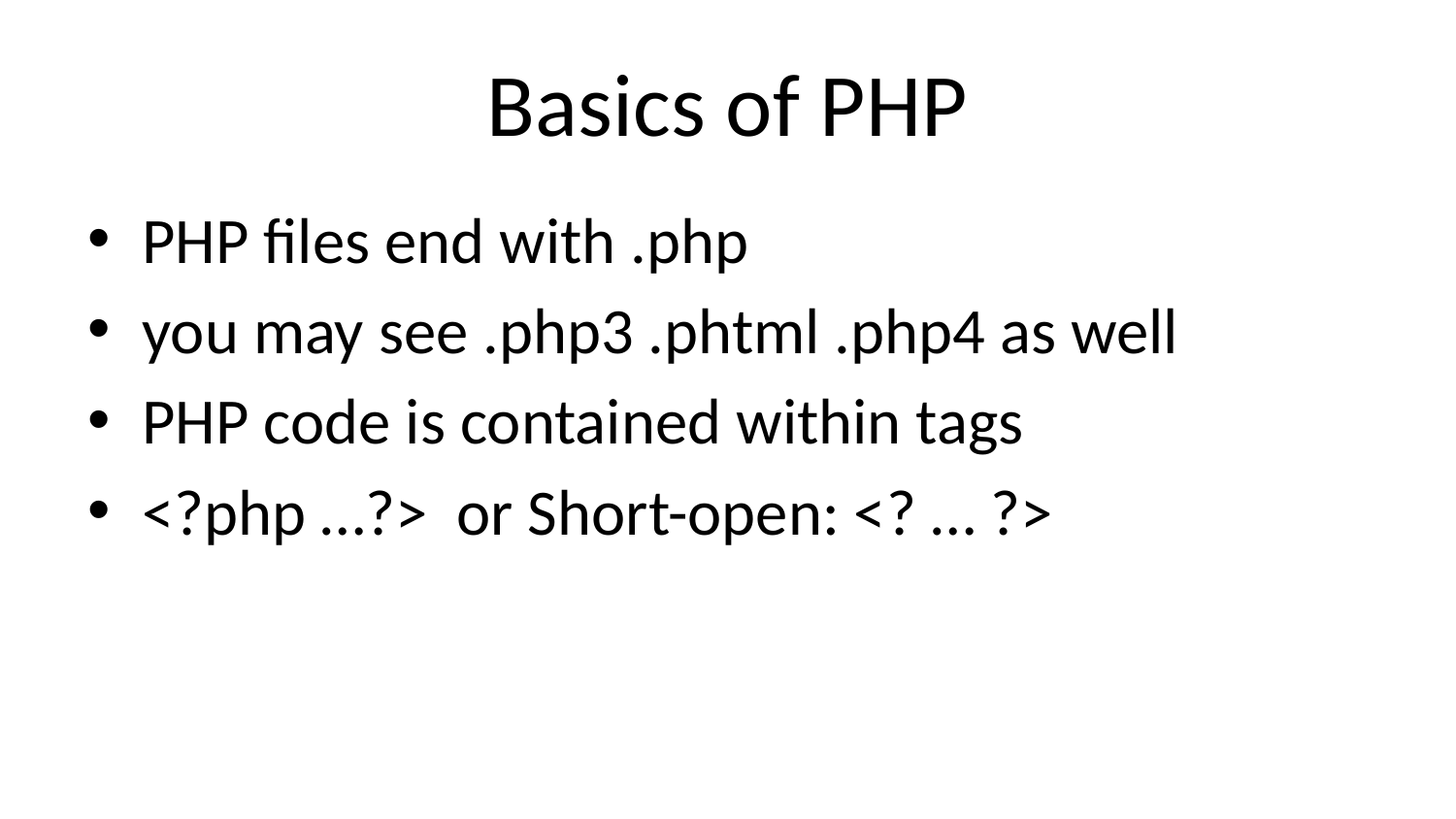

# Basics of PHP
PHP files end with .php
you may see .php3 .phtml .php4 as well
PHP code is contained within tags
<?php …?>  or Short-open: <? … ?>